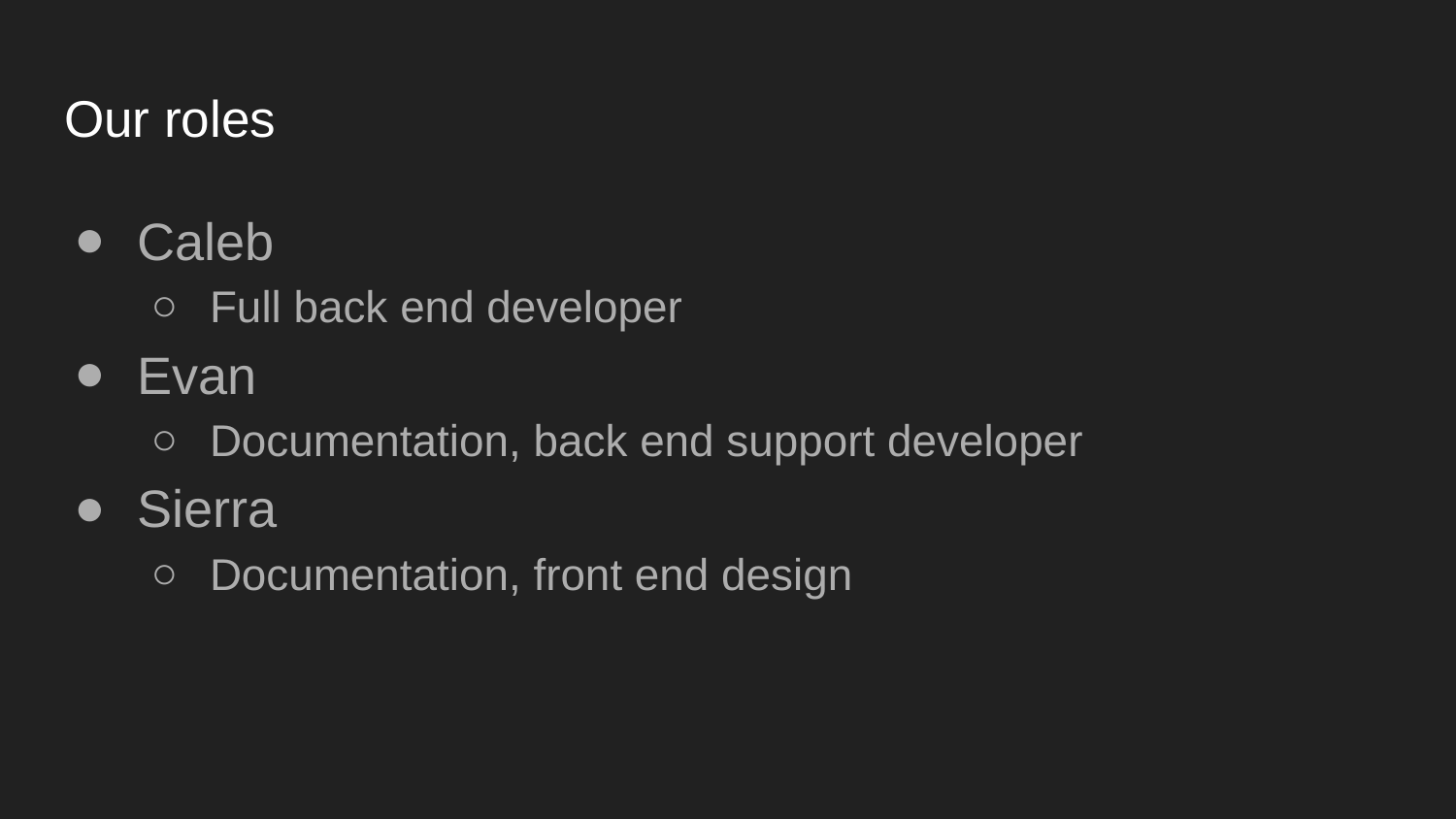

# Our roles
Caleb
Full back end developer
Evan
Documentation, back end support developer
Sierra
Documentation, front end design